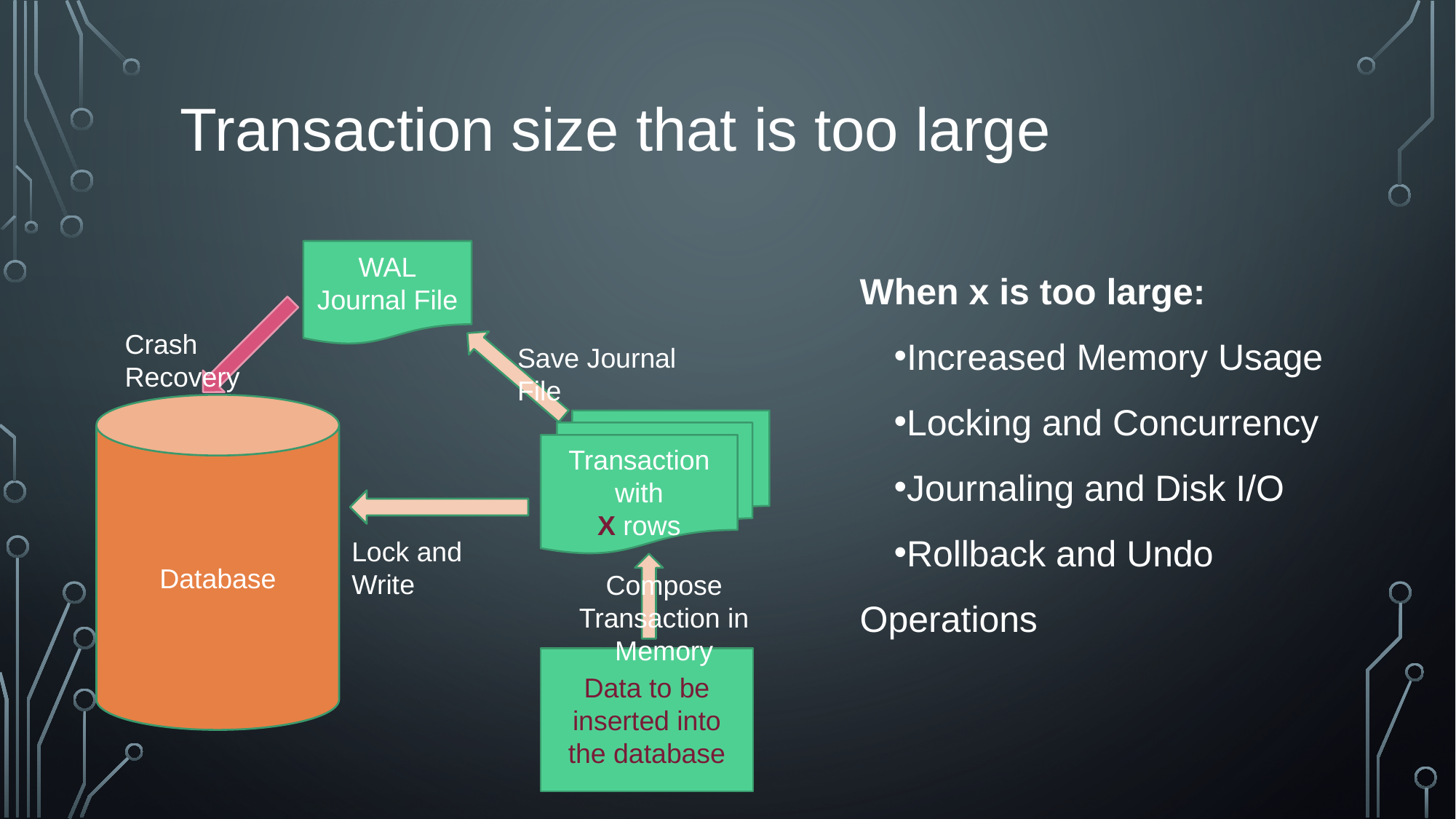

# Transaction size that is too large
WAL
Journal File
When x is too large:
Increased Memory Usage
Locking and Concurrency
Journaling and Disk I/O
Rollback and Undo Operations

Crash Recovery
Save Journal File
Database
Transaction with
X rows

Lock and Write

Compose Transaction in Memory
Data to be inserted into the database